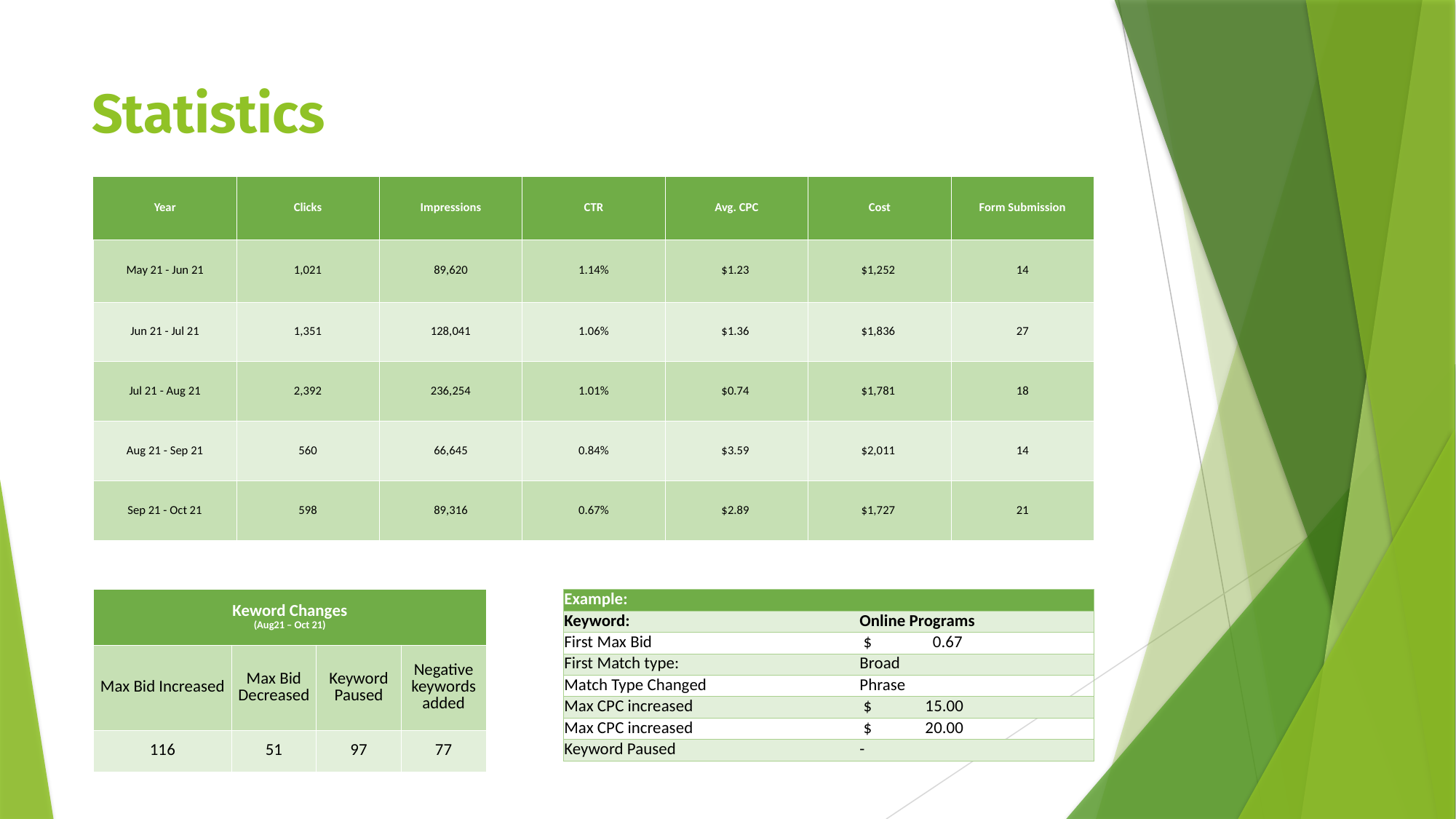

# Statistics
| Year | Clicks | Impressions | CTR | Avg. CPC | Cost | Form Submission |
| --- | --- | --- | --- | --- | --- | --- |
| May 21 - Jun 21 | 1,021 | 89,620 | 1.14% | $1.23 | $1,252 | 14 |
| Jun 21 - Jul 21 | 1,351 | 128,041 | 1.06% | $1.36 | $1,836 | 27 |
| Jul 21 - Aug 21 | 2,392 | 236,254 | 1.01% | $0.74 | $1,781 | 18 |
| Aug 21 - Sep 21 | 560 | 66,645 | 0.84% | $3.59 | $2,011 | 14 |
| Sep 21 - Oct 21 | 598 | 89,316 | 0.67% | $2.89 | $1,727 | 21 |
| Keword Changes (Aug21 – Oct 21) |  |  |  |
| --- | --- | --- | --- |
| Max Bid Increased | Max Bid Decreased | Keyword Paused | Negative keywords added |
| 116 | 51 | 97 | 77 |
| Example: |  |
| --- | --- |
| Keyword: | Online Programs |
| First Max Bid | $ 0.67 |
| First Match type: | Broad |
| Match Type Changed | Phrase |
| Max CPC increased | $ 15.00 |
| Max CPC increased | $ 20.00 |
| Keyword Paused | - |